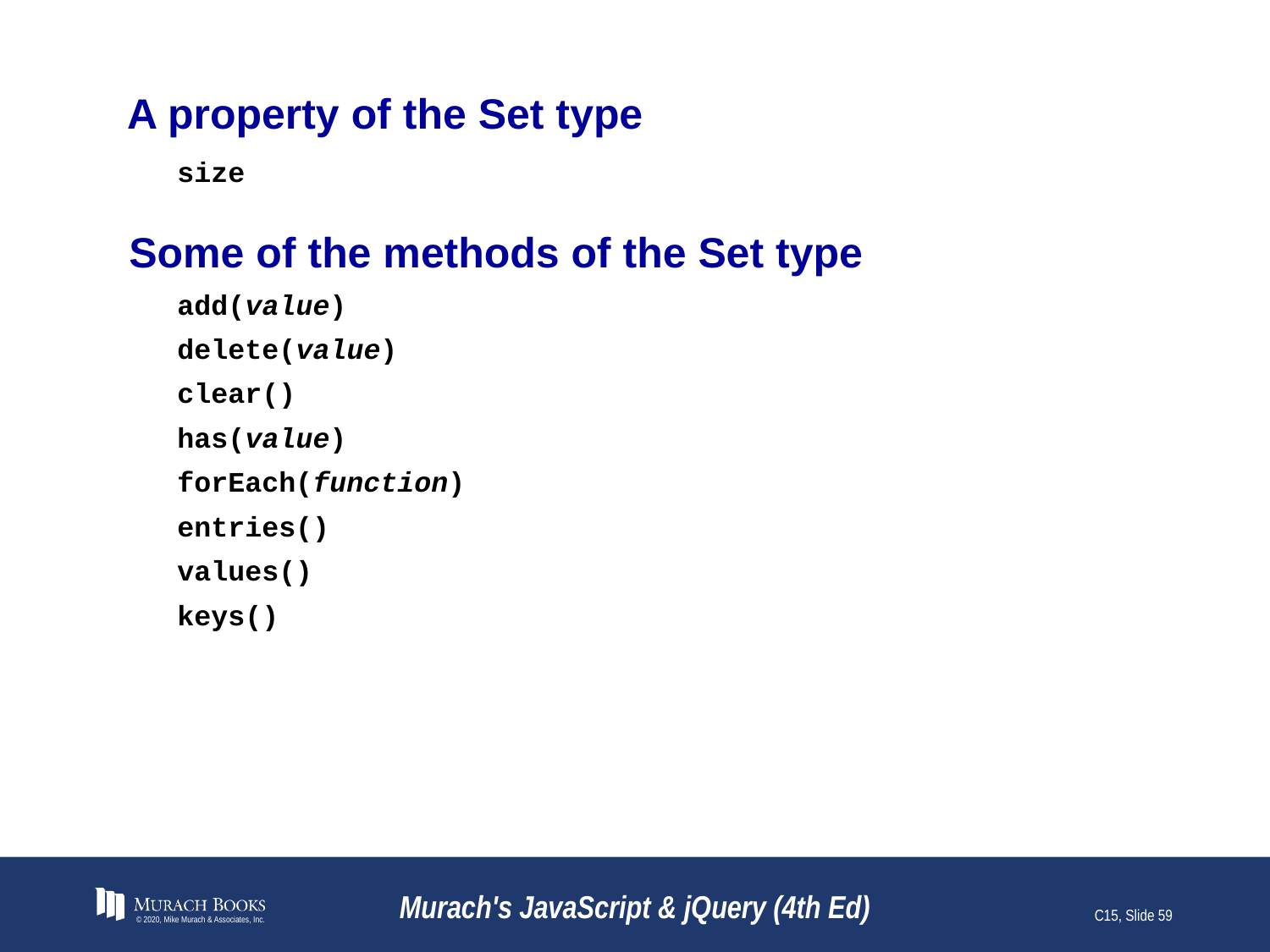

# A property of the Set type
size
Some of the methods of the Set type
add(value)
delete(value)
clear()
has(value)
forEach(function)
entries()
values()
keys()

© 2020, Mike Murach & Associates, Inc.
Murach's JavaScript & jQuery (4th Ed)

C15, Slide 59